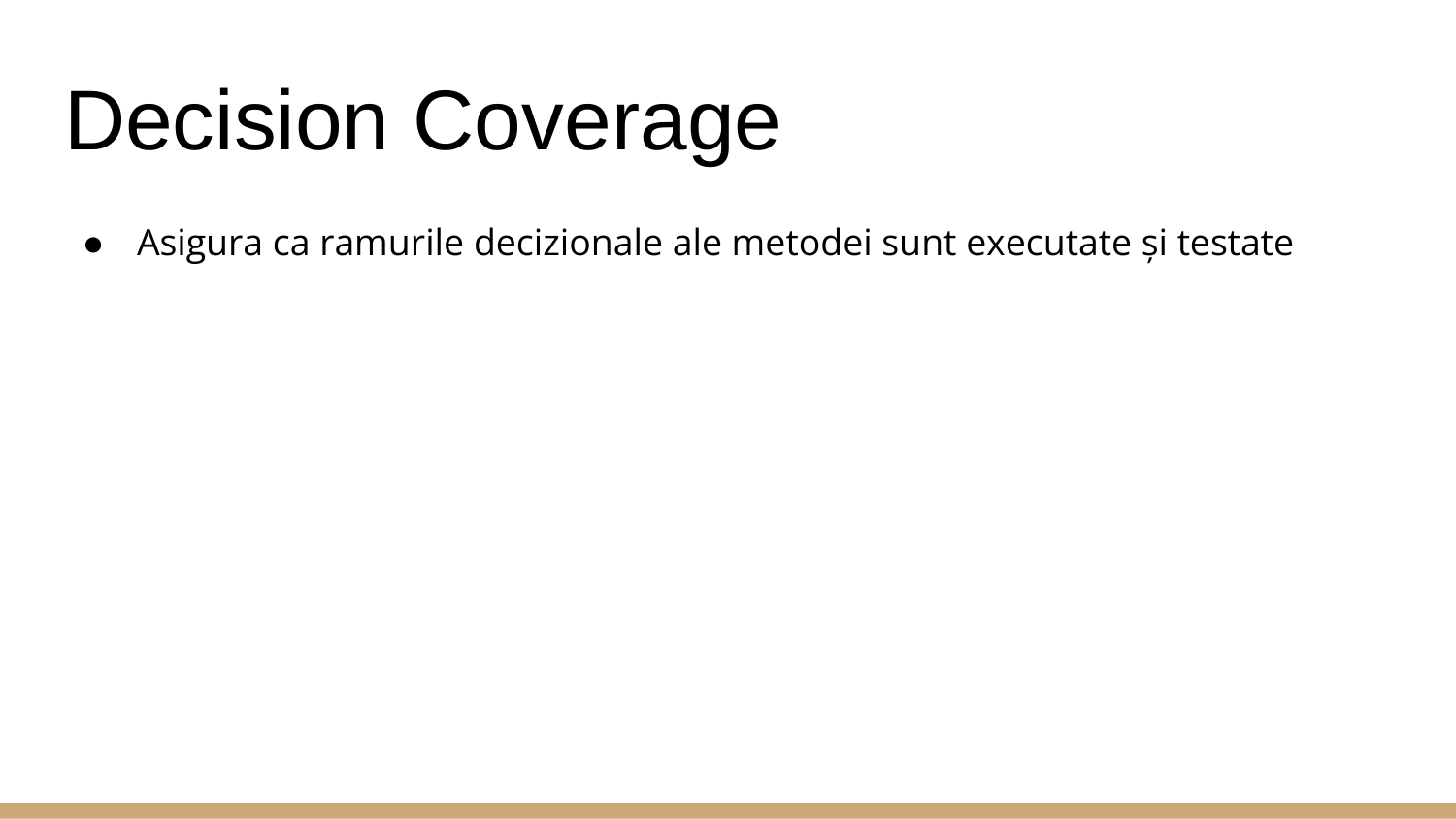

# Decision Coverage
Asigura ca ramurile decizionale ale metodei sunt executate și testate